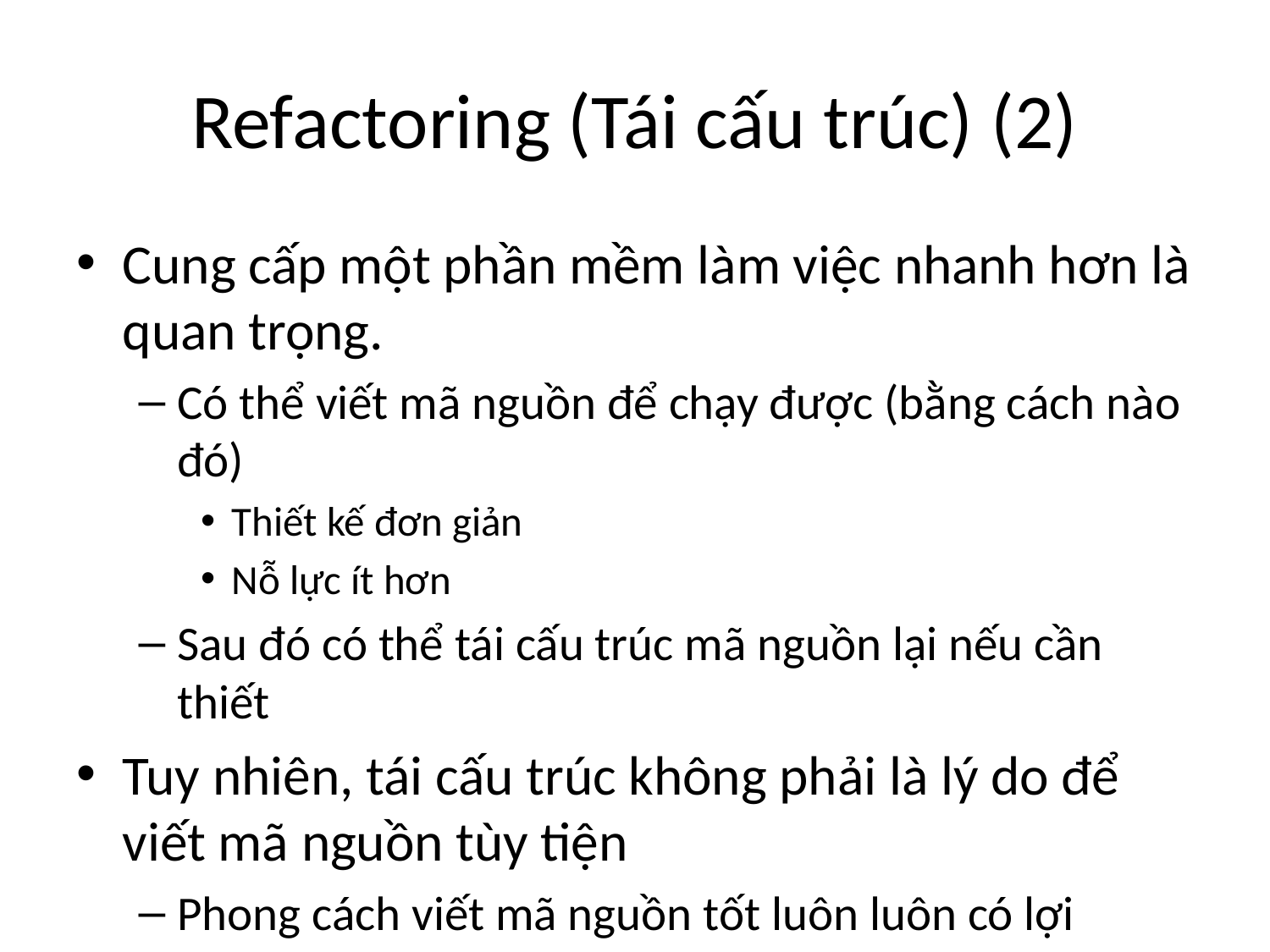

# Refactoring (Tái cấu trúc) (2)
Cung cấp một phần mềm làm việc nhanh hơn là quan trọng.
Có thể viết mã nguồn để chạy được (bằng cách nào đó)
Thiết kế đơn giản
Nỗ lực ít hơn
Sau đó có thể tái cấu trúc mã nguồn lại nếu cần thiết
Tuy nhiên, tái cấu trúc không phải là lý do để viết mã nguồn tùy tiện
Phong cách viết mã nguồn tốt luôn luôn có lợi